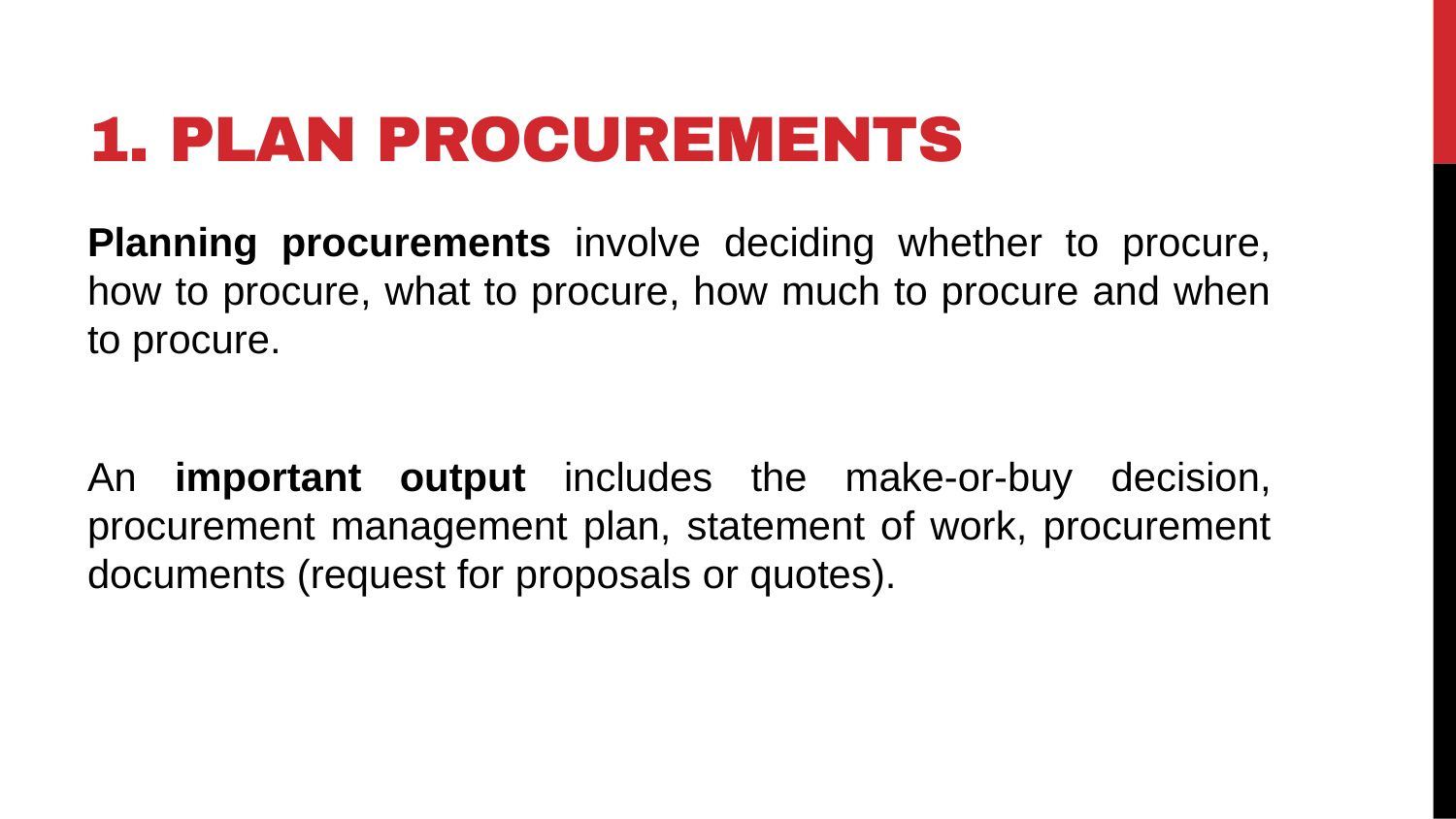

# 1. Plan procurements
Planning procurements involve deciding whether to procure, how to procure, what to procure, how much to procure and when to procure.

An important output includes the make-or-buy decision, procurement management plan, statement of work, procurement documents (request for proposals or quotes).